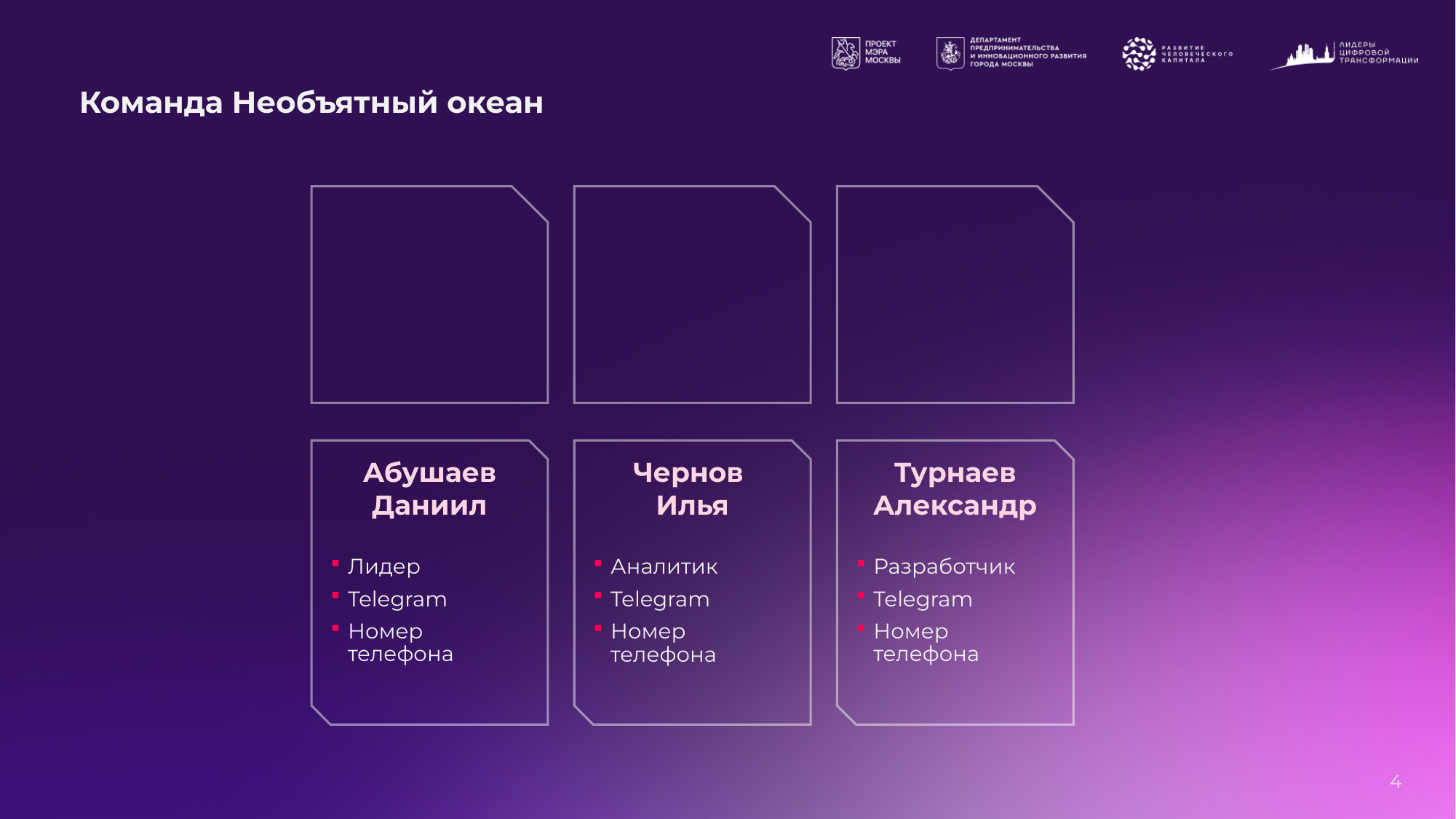

Команда Необъятный океан

Абушаев Даниил
Чернов
Илья
Турнаев
Александр
Лидер
Telegram
Номер телефона
Разработчик
Telegram
Номер телефона

Аналитик
Telegram
Номер телефона

4